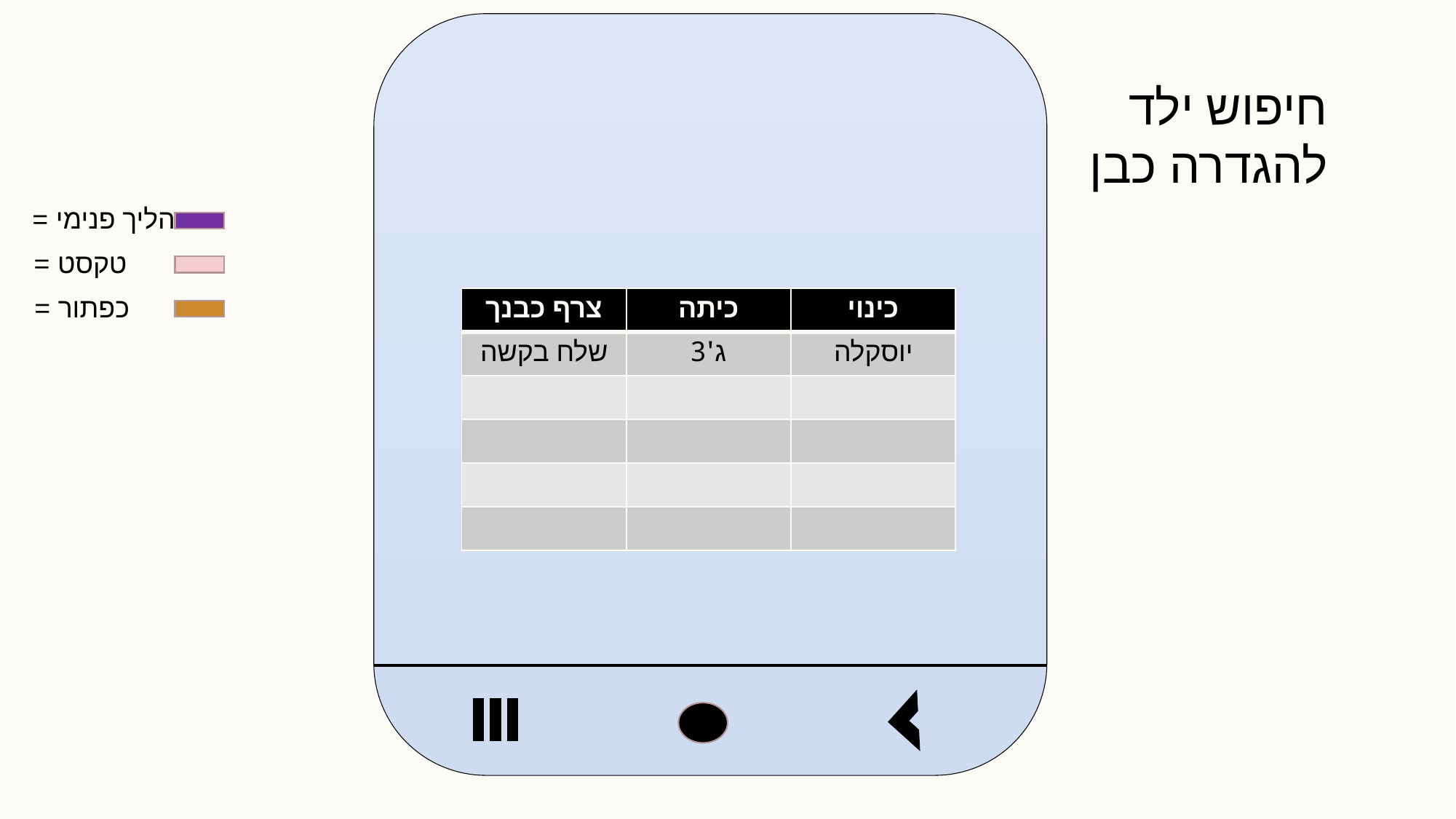

חיפוש ילד להגדרה כבן

= הליך פנימי

= טקסט

= כפתור
| צרף כבנך | כיתה | כינוי |
| --- | --- | --- |
| שלח בקשה | ג'3 | יוסקלה |
|  |  |  |
|  |  |  |
|  |  |  |
|  |  |  |